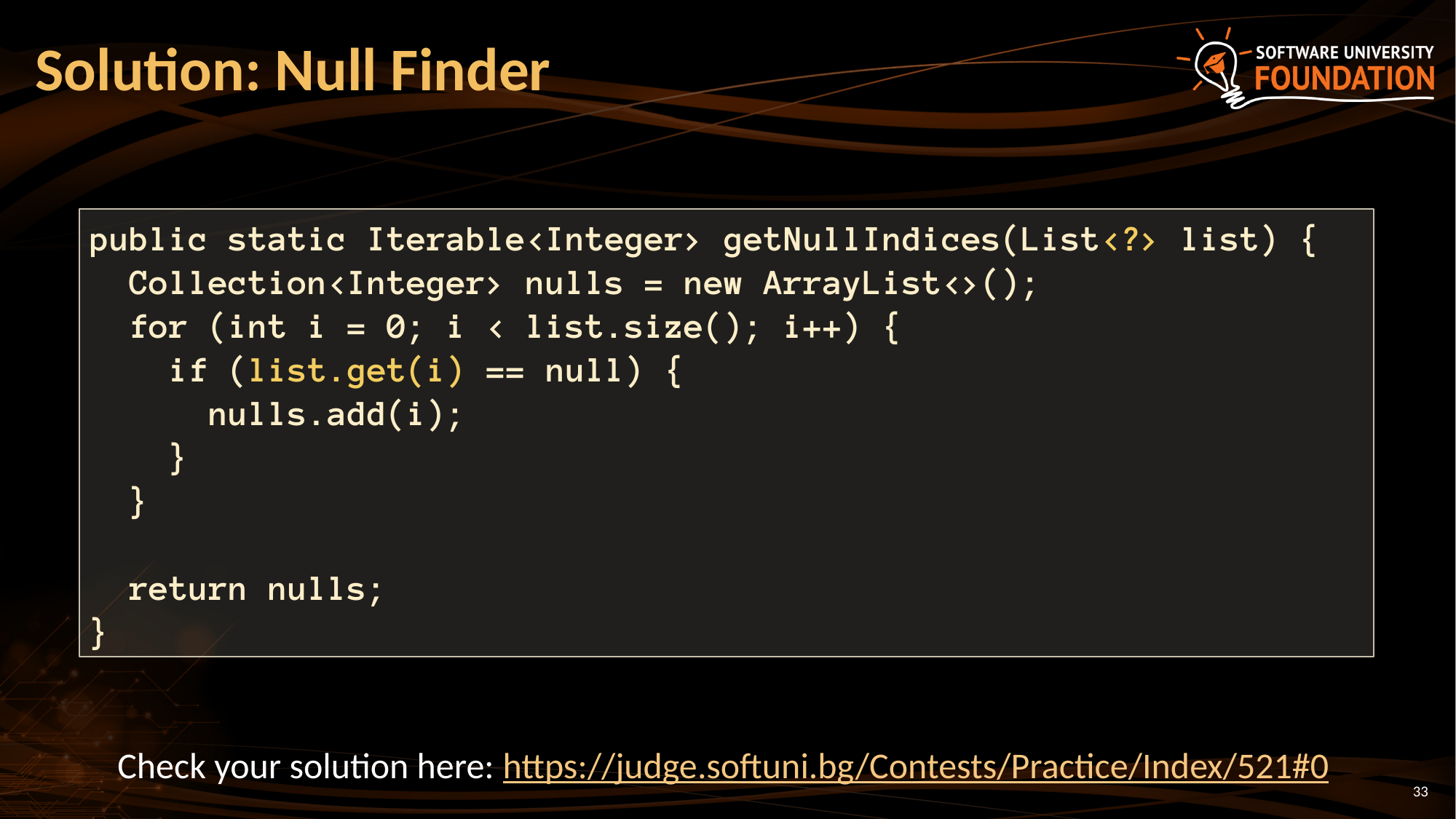

# Solution: Null Finder
public static Iterable<Integer> getNullIndices(List<?> list) {
  Collection<Integer> nulls = new ArrayList<>();
  for (int i = 0; i < list.size(); i++) {
    if (list.get(i) == null) {
      nulls.add(i);
    }
  }

  return nulls;
}
Check your solution here: https://judge.softuni.bg/Contests/Practice/Index/521#0
33